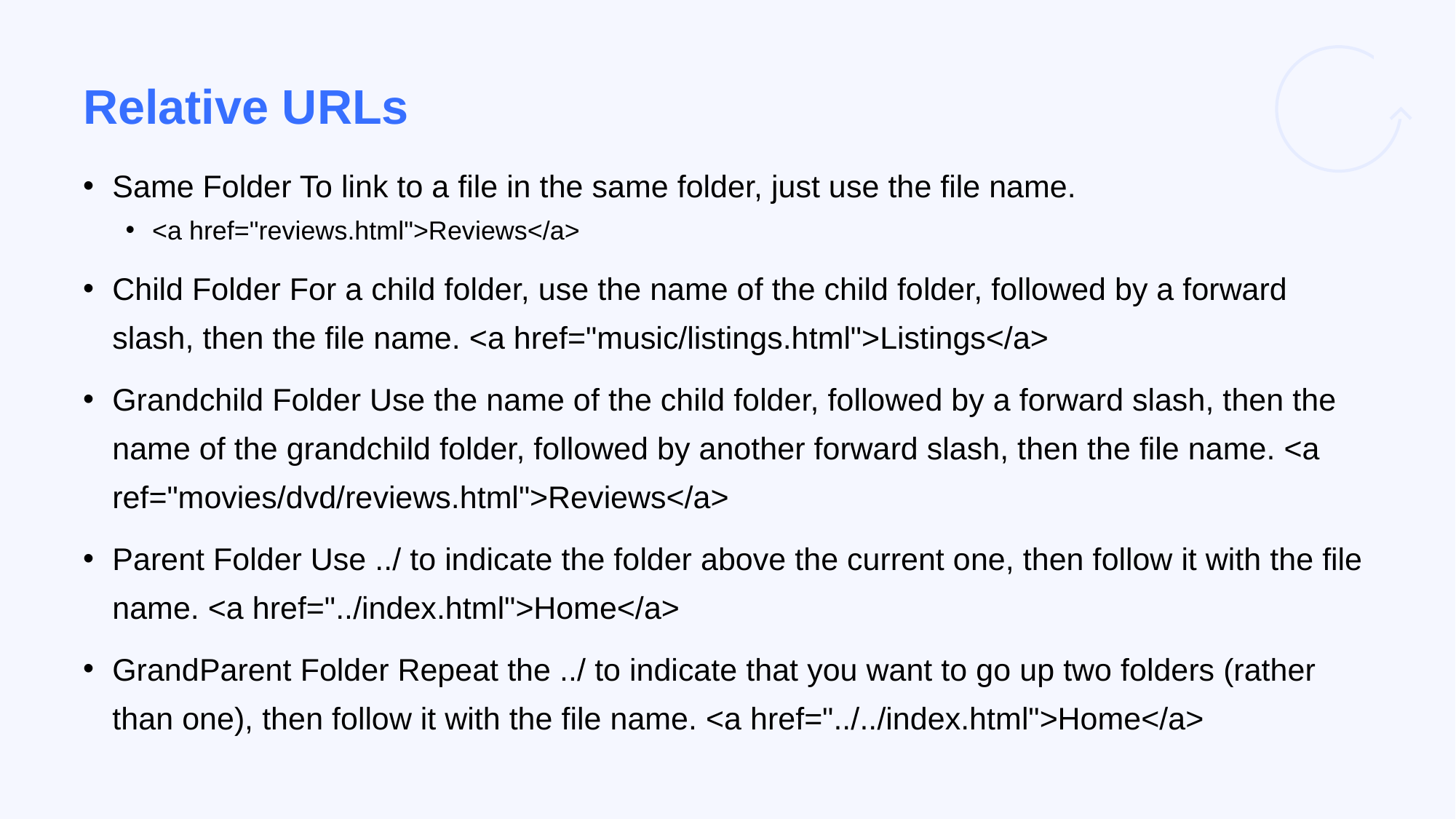

# Relative URLs
Same Folder To link to a file in the same folder, just use the file name.
<a href="reviews.html">Reviews</a>
Child Folder For a child folder, use the name of the child folder, followed by a forward slash, then the file name. <a href="music/listings.html">Listings</a>
Grandchild Folder Use the name of the child folder, followed by a forward slash, then the name of the grandchild folder, followed by another forward slash, then the file name. <a ref="movies/dvd/reviews.html">Reviews</a>
Parent Folder Use ../ to indicate the folder above the current one, then follow it with the file name. <a href="../index.html">Home</a>
GrandParent Folder Repeat the ../ to indicate that you want to go up two folders (rather than one), then follow it with the file name. <a href="../../index.html">Home</a>